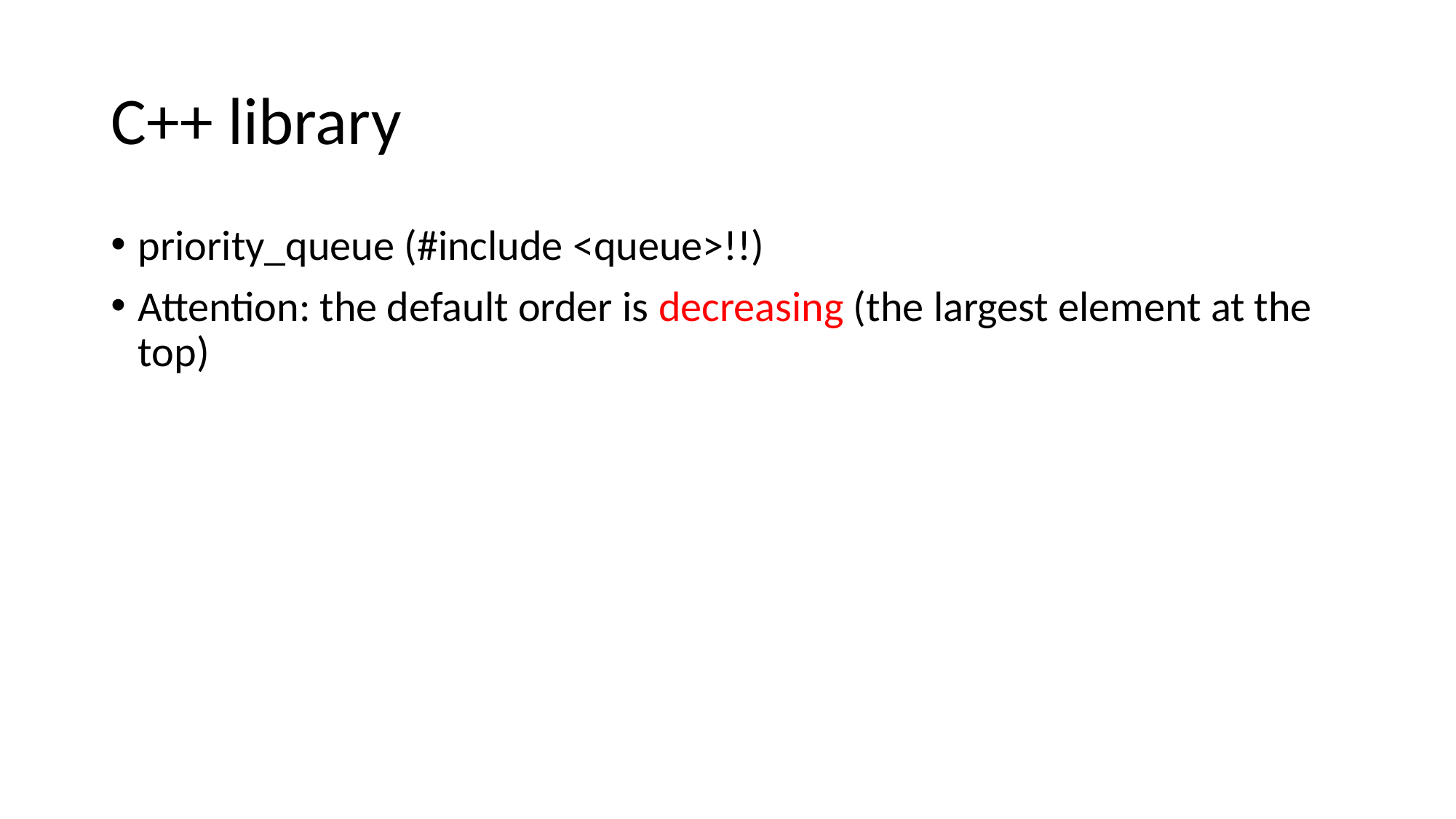

# C++ library
priority_queue (#include <queue>!!)
Attention: the default order is decreasing (the largest element at the top)